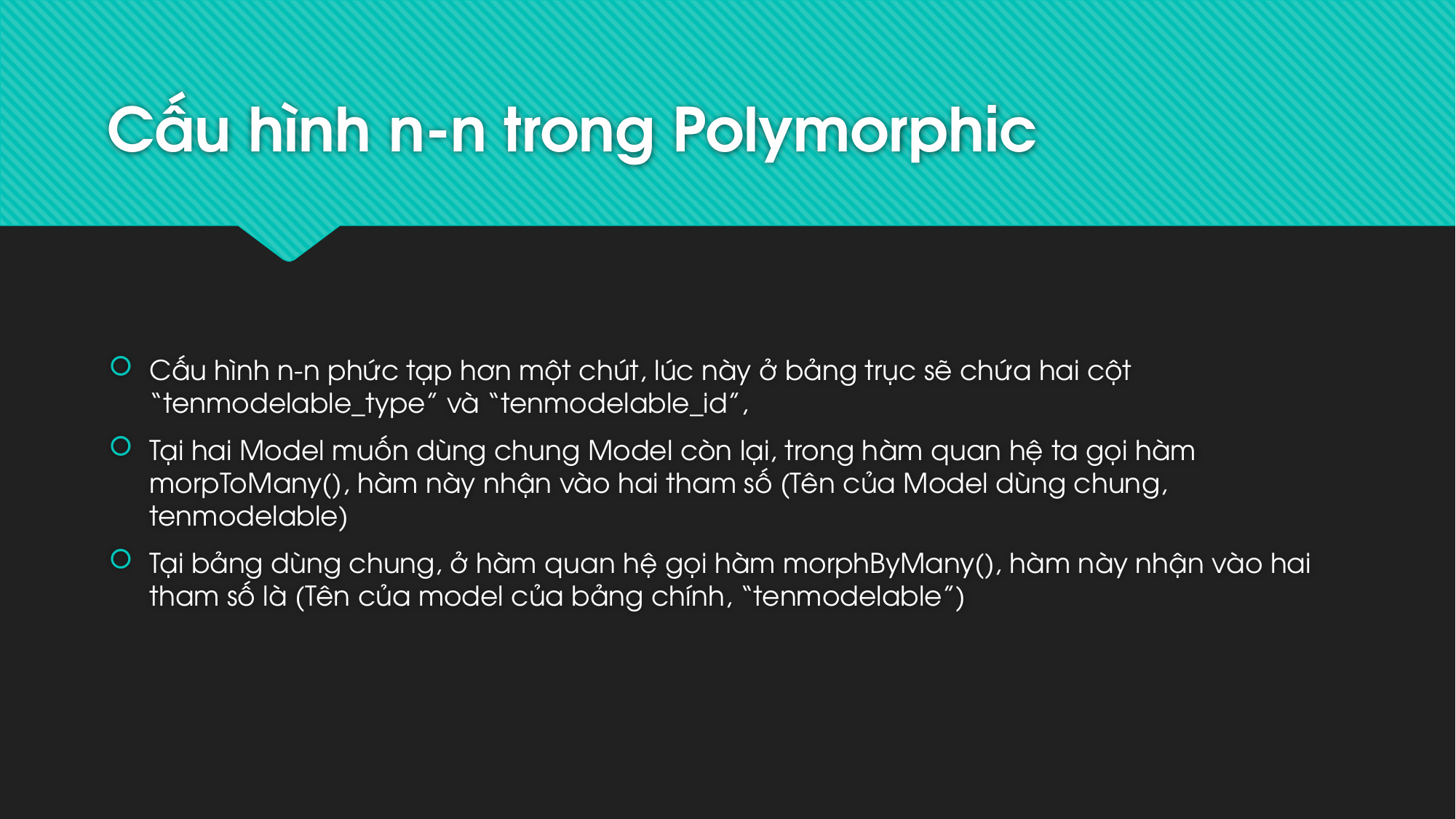

# Cấu hình n-n trong Polymorphic
Cấu hình n-n phức tạp hơn một chút, lúc này ở bảng trục sẽ chứa hai cột “tenmodelable_type” và “tenmodelable_id”,
Tại hai Model muốn dùng chung Model còn lại, trong hàm quan hệ ta gọi hàm morpToMany(), hàm này nhận vào hai tham số (Tên của Model dùng chung, tenmodelable)
Tại bảng dùng chung, ở hàm quan hệ gọi hàm morphByMany(), hàm này nhận vào hai tham số là (Tên của model của bảng chính, “tenmodelable”)